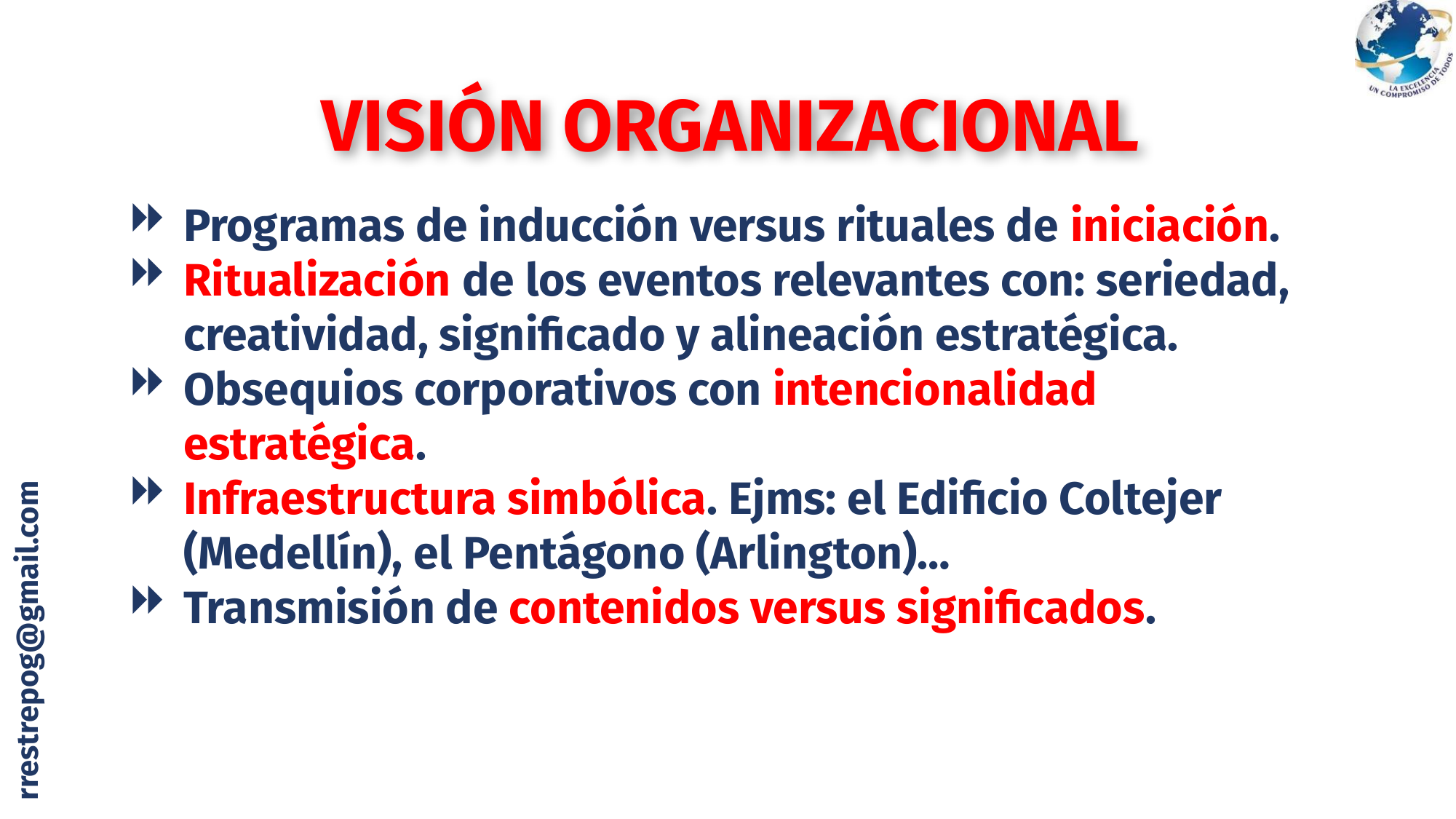

VISIÓN ORGANIZACIONAL
Programas de inducción versus rituales de iniciación.
Ritualización de los eventos relevantes con: seriedad, creatividad, significado y alineación estratégica.
Obsequios corporativos con intencionalidad estratégica.
Infraestructura simbólica. Ejms: el Edificio Coltejer (Medellín), el Pentágono (Arlington)…
Transmisión de contenidos versus significados.